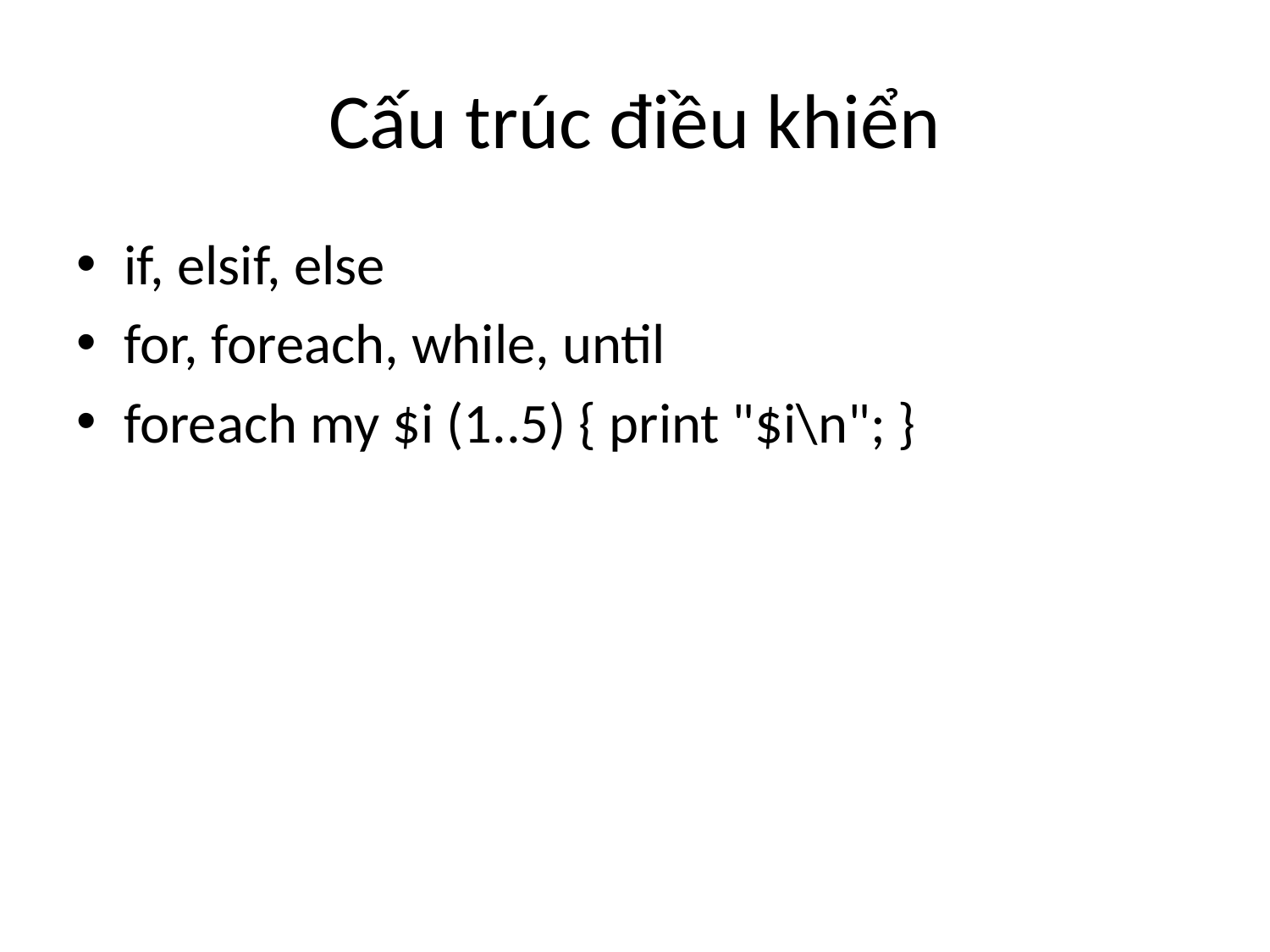

# Cấu trúc điều khiển
if, elsif, else
for, foreach, while, until
foreach my $i (1..5) { print "$i\n"; }